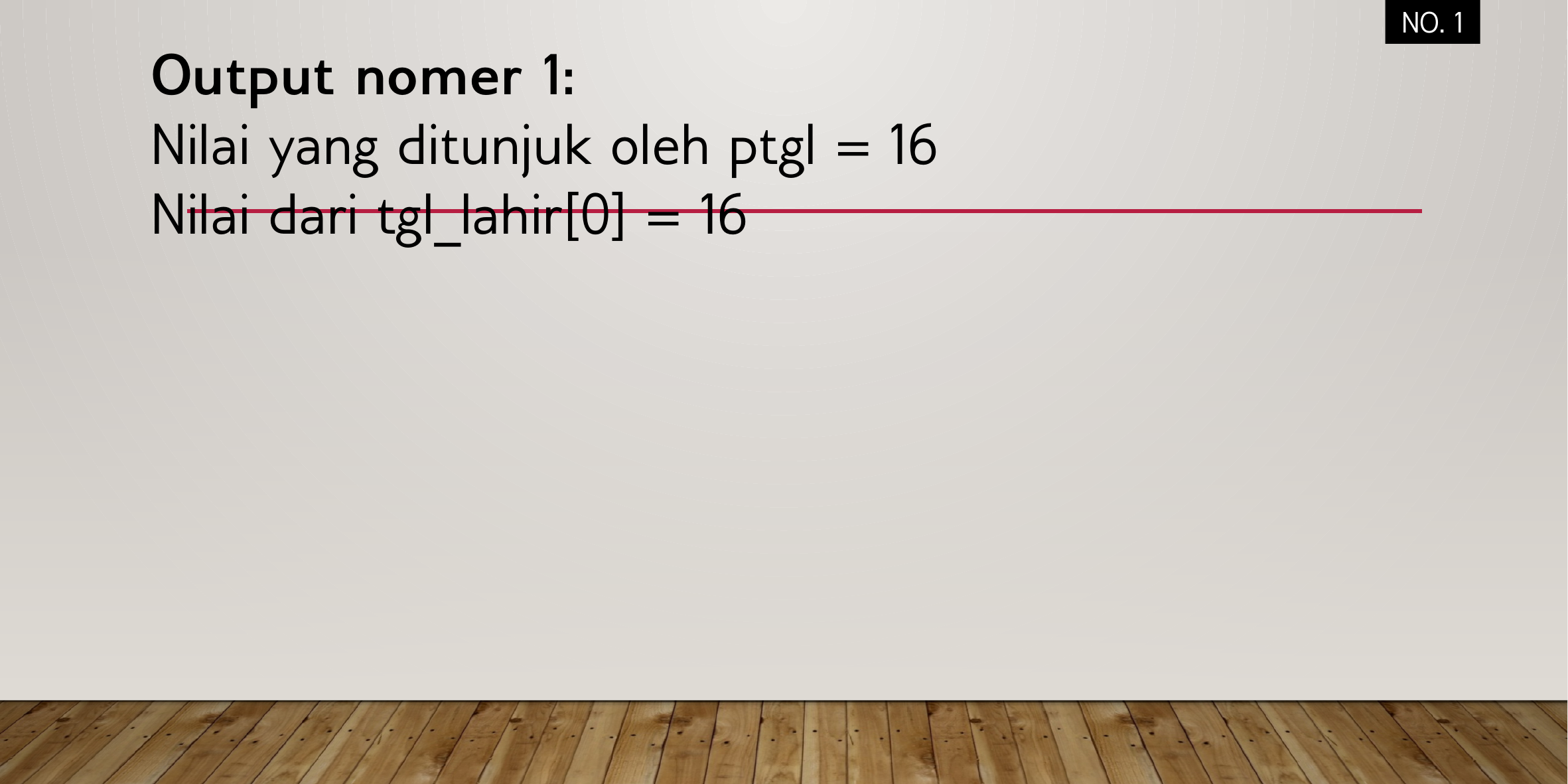

NO. 1
Output nomer 1:
Nilai yang ditunjuk oleh ptgl = 16
Nilai dari tgl_lahir[0] = 16